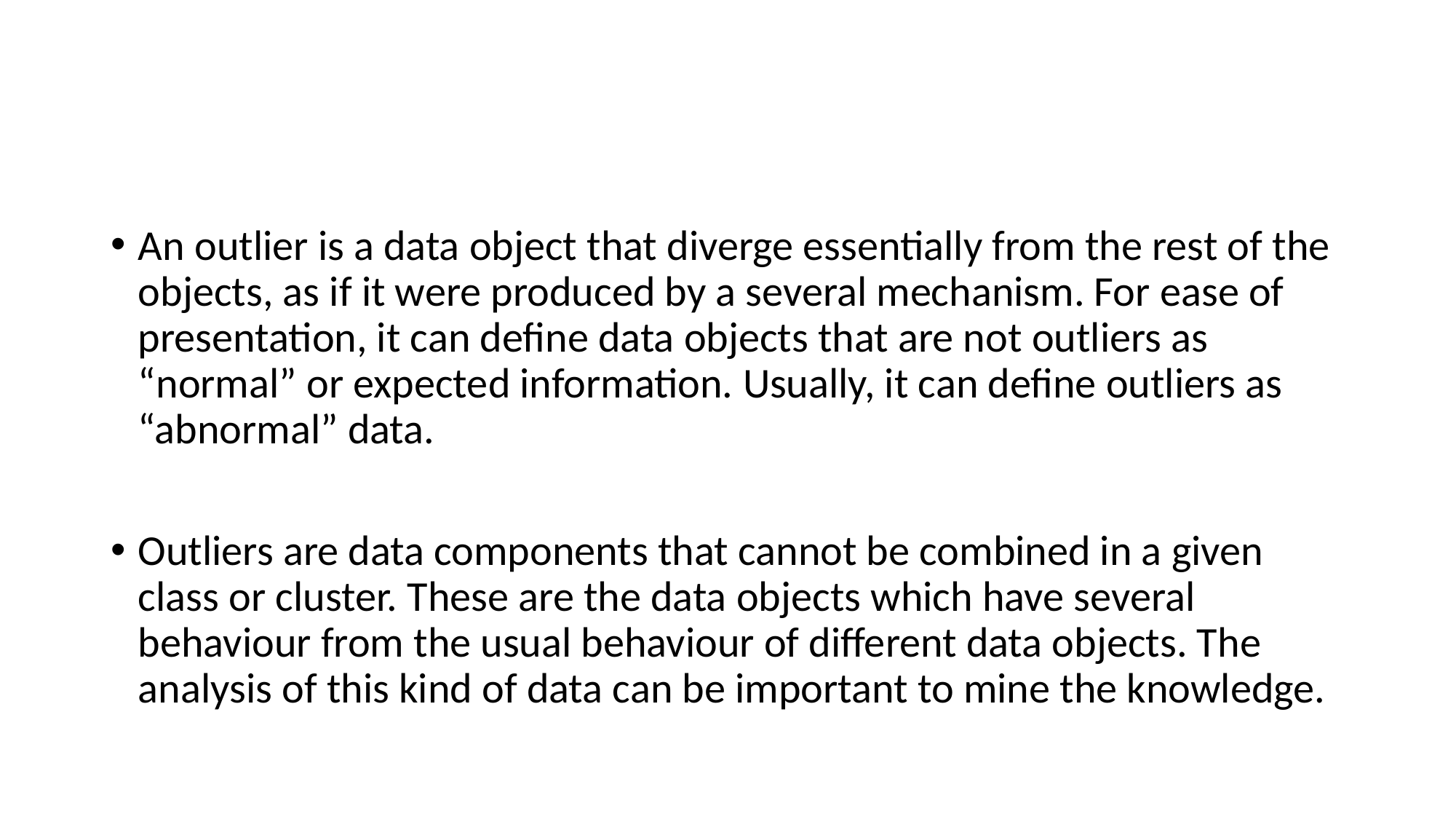

#
An outlier is a data object that diverge essentially from the rest of the objects, as if it were produced by a several mechanism. For ease of presentation, it can define data objects that are not outliers as “normal” or expected information. Usually, it can define outliers as “abnormal” data.

Outliers are data components that cannot be combined in a given class or cluster. These are the data objects which have several behaviour from the usual behaviour of different data objects. The analysis of this kind of data can be important to mine the knowledge.